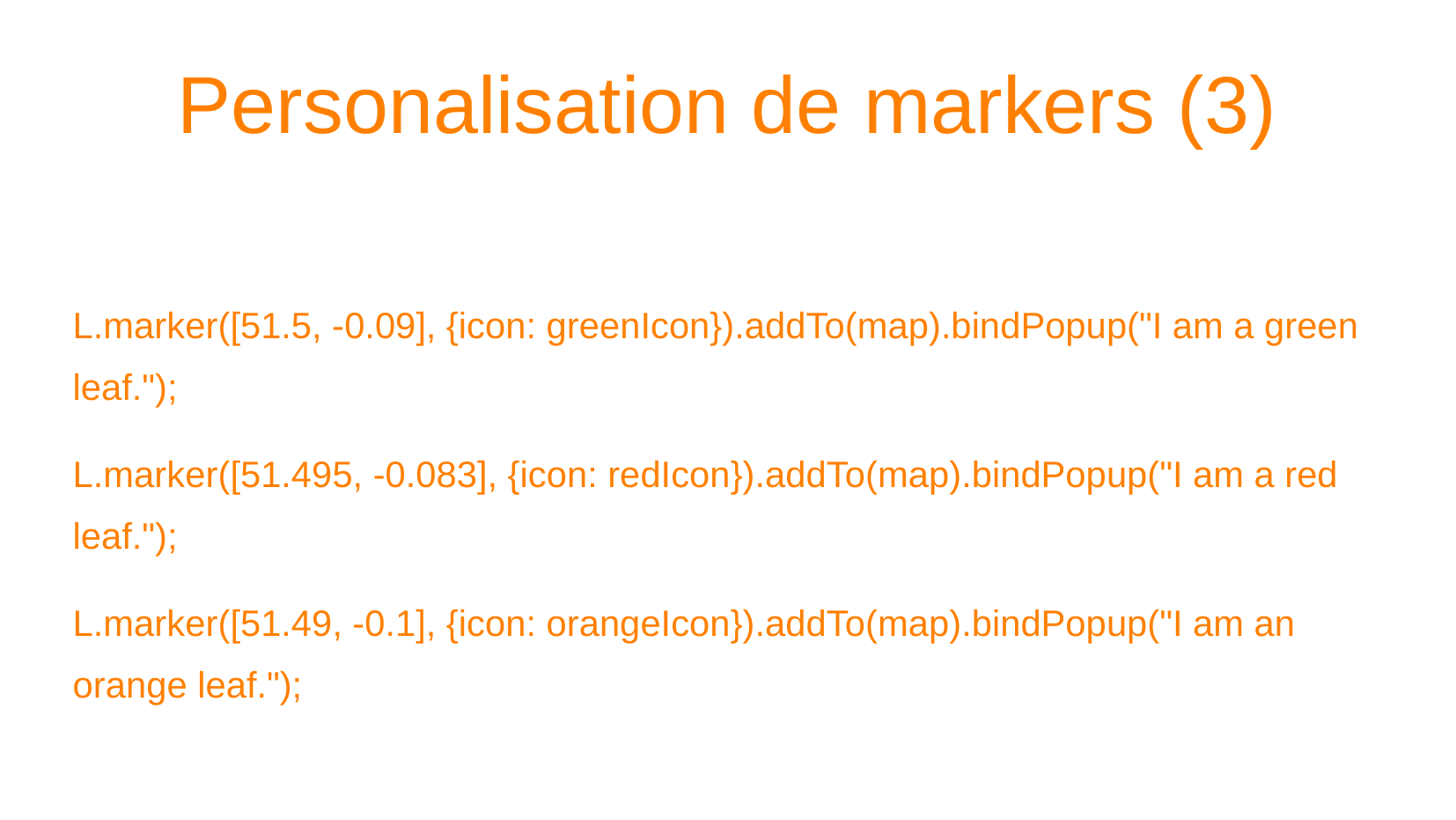

Personalisation de markers (3)
# L.marker([51.5, -0.09], {icon: greenIcon}).addTo(map).bindPopup("I am a green leaf.");
L.marker([51.495, -0.083], {icon: redIcon}).addTo(map).bindPopup("I am a red leaf.");
L.marker([51.49, -0.1], {icon: orangeIcon}).addTo(map).bindPopup("I am an orange leaf.");